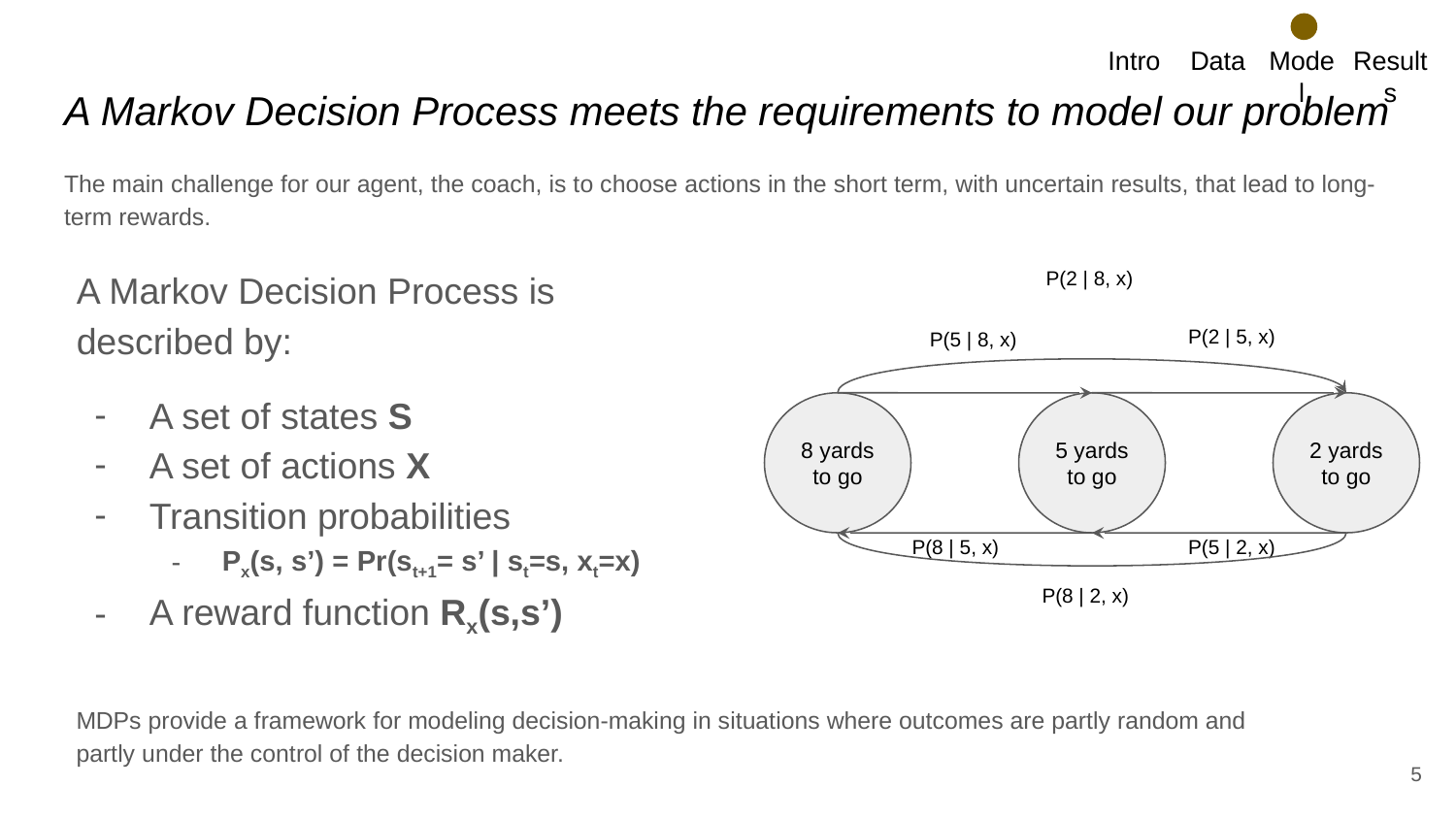

# A Markov Decision Process meets the requirements to model our problem
The main challenge for our agent, the coach, is to choose actions in the short term, with uncertain results, that lead to long-term rewards.
A Markov Decision Process is described by:
A set of states S
A set of actions X
Transition probabilities
Px(s, s’) = Pr(st+1= s’ | st=s, xt=x)
A reward function Rx(s,s’)
P(2 | 8, x)
P(2 | 5, x)
P(5 | 8, x)
8 yards to go
5 yards to go
2 yards to go
P(8 | 5, x)
P(5 | 2, x)
P(8 | 2, x)
MDPs provide a framework for modeling decision-making in situations where outcomes are partly random and partly under the control of the decision maker.
5